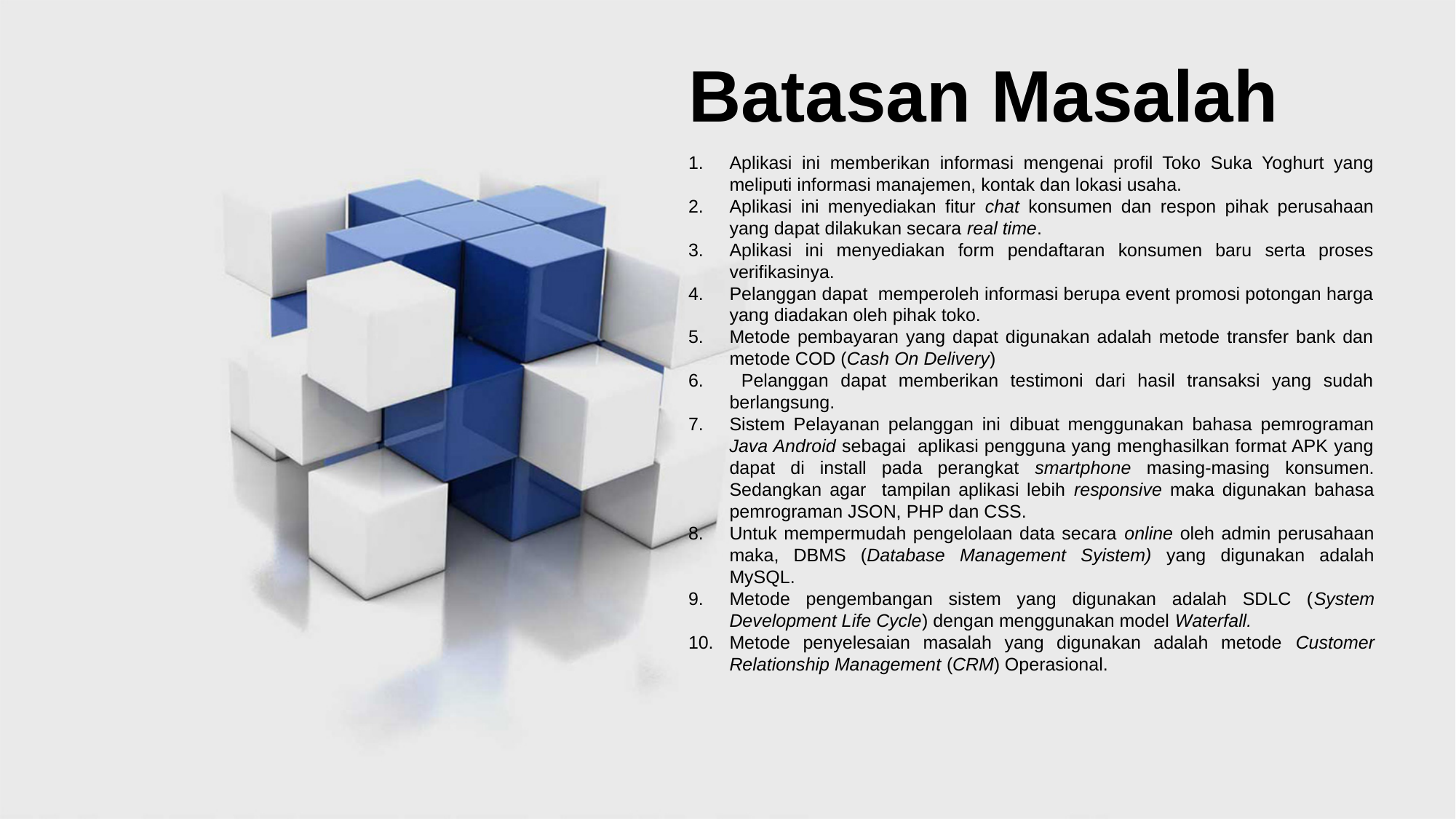

Batasan Masalah
Aplikasi ini memberikan informasi mengenai profil Toko Suka Yoghurt yang meliputi informasi manajemen, kontak dan lokasi usaha.
Aplikasi ini menyediakan fitur chat konsumen dan respon pihak perusahaan yang dapat dilakukan secara real time.
Aplikasi ini menyediakan form pendaftaran konsumen baru serta proses verifikasinya.
Pelanggan dapat  memperoleh informasi berupa event promosi potongan harga yang diadakan oleh pihak toko.
Metode pembayaran yang dapat digunakan adalah metode transfer bank dan metode COD (Cash On Delivery)
 Pelanggan dapat memberikan testimoni dari hasil transaksi yang sudah berlangsung.
Sistem Pelayanan pelanggan ini dibuat menggunakan bahasa pemrograman Java Android sebagai  aplikasi pengguna yang menghasilkan format APK yang dapat di install pada perangkat smartphone masing-masing konsumen. Sedangkan agar  tampilan aplikasi lebih responsive maka digunakan bahasa pemrograman JSON, PHP dan CSS.
Untuk mempermudah pengelolaan data secara online oleh admin perusahaan maka, DBMS (Database Management Syistem) yang digunakan adalah MySQL.
Metode pengembangan sistem yang digunakan adalah SDLC (System Development Life Cycle) dengan menggunakan model Waterfall.
Metode penyelesaian masalah yang digunakan adalah metode Customer Relationship Management (CRM) Operasional.